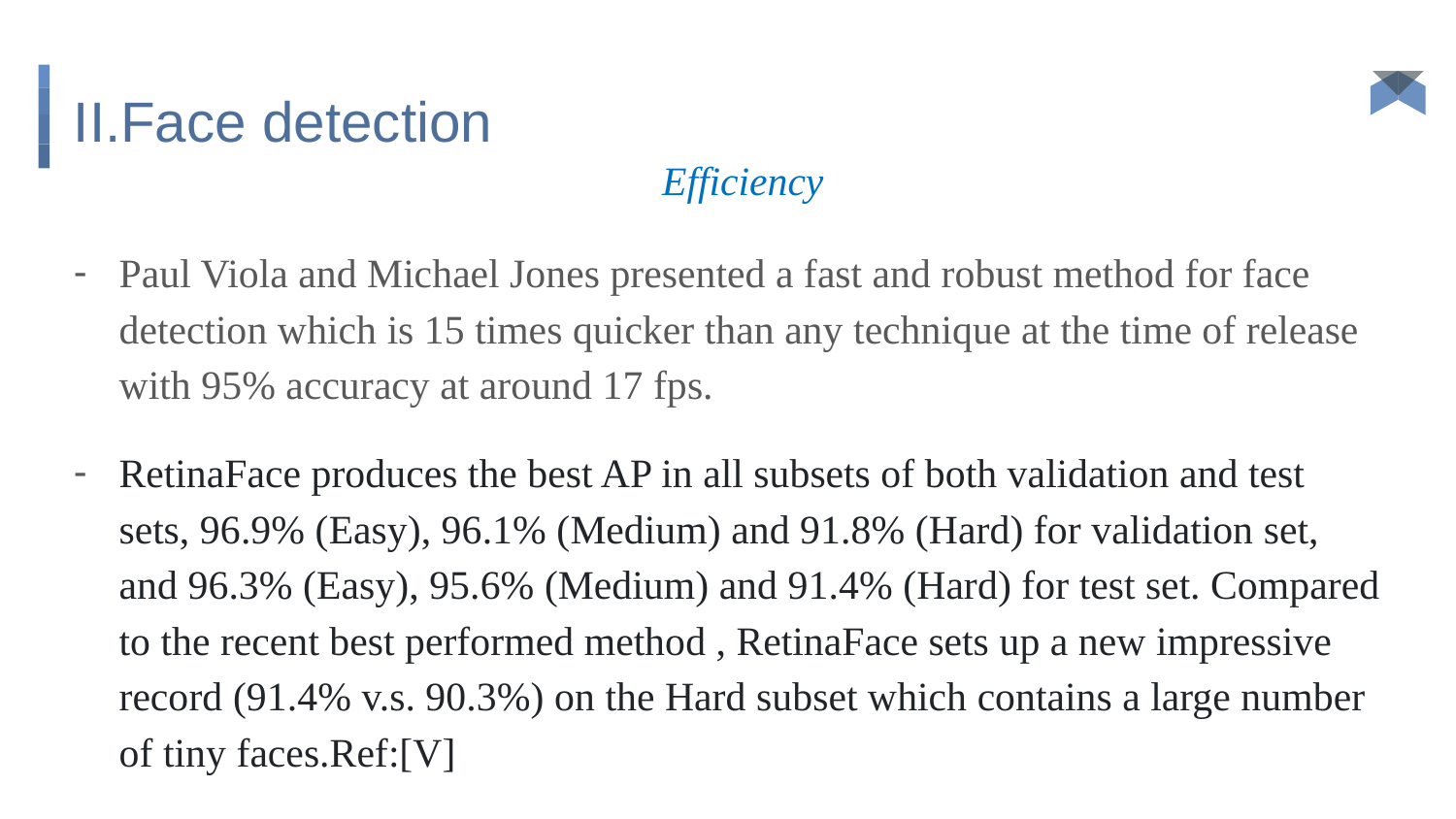

# II.Face detection
Efficiency

Paul Viola and Michael Jones presented a fast and robust method for face detection which is 15 times quicker than any technique at the time of release with 95% accuracy at around 17 fps.
RetinaFace produces the best AP in all subsets of both validation and test sets, 96.9% (Easy), 96.1% (Medium) and 91.8% (Hard) for validation set, and 96.3% (Easy), 95.6% (Medium) and 91.4% (Hard) for test set. Compared to the recent best performed method , RetinaFace sets up a new impressive record (91.4% v.s. 90.3%) on the Hard subset which contains a large number of tiny faces.Ref:[V]